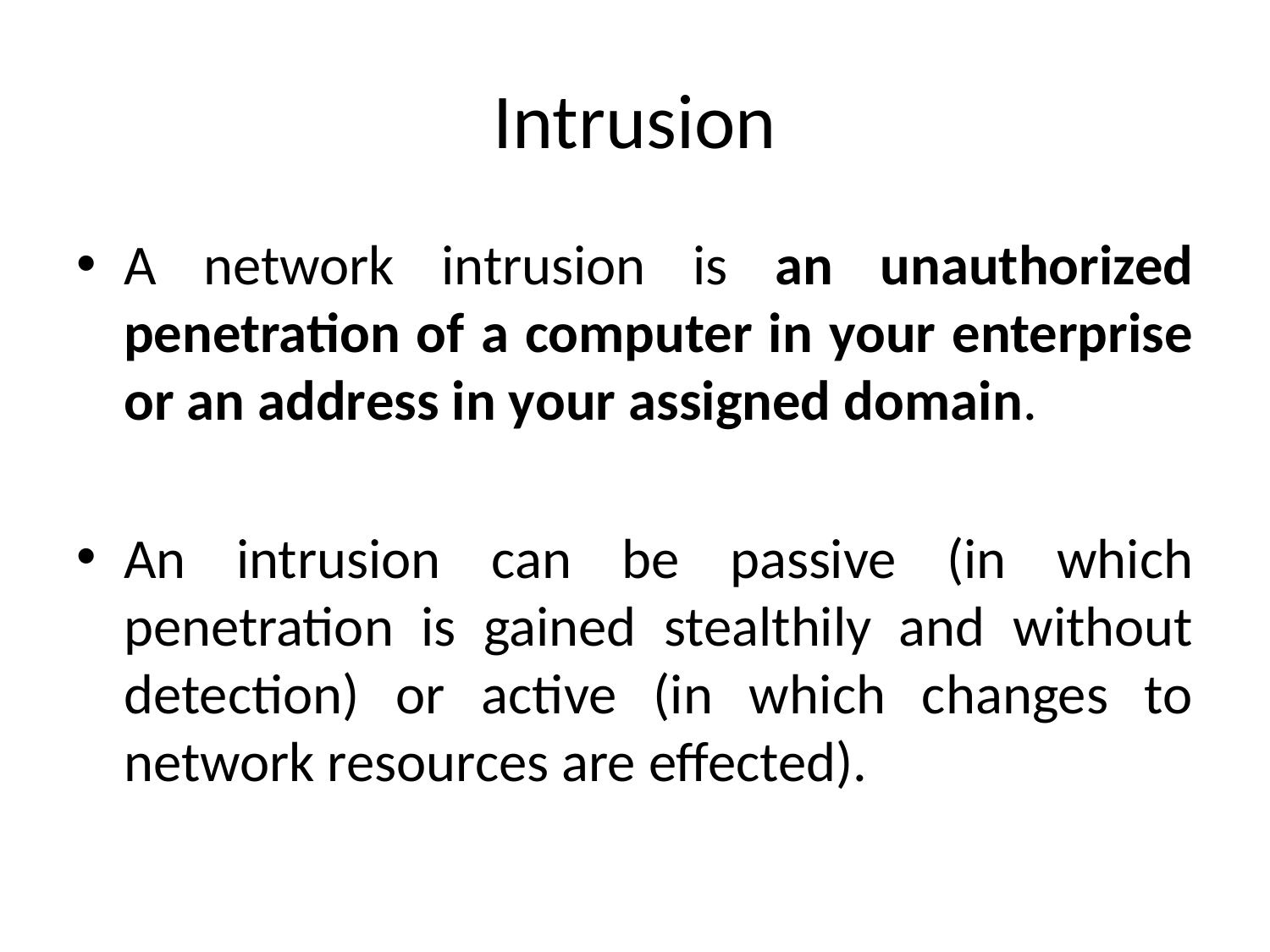

# Intrusion
A network intrusion is an unauthorized penetration of a computer in your enterprise or an address in your assigned domain.

An intrusion can be passive (in which penetration is gained stealthily and without detection) or active (in which changes to network resources are effected).